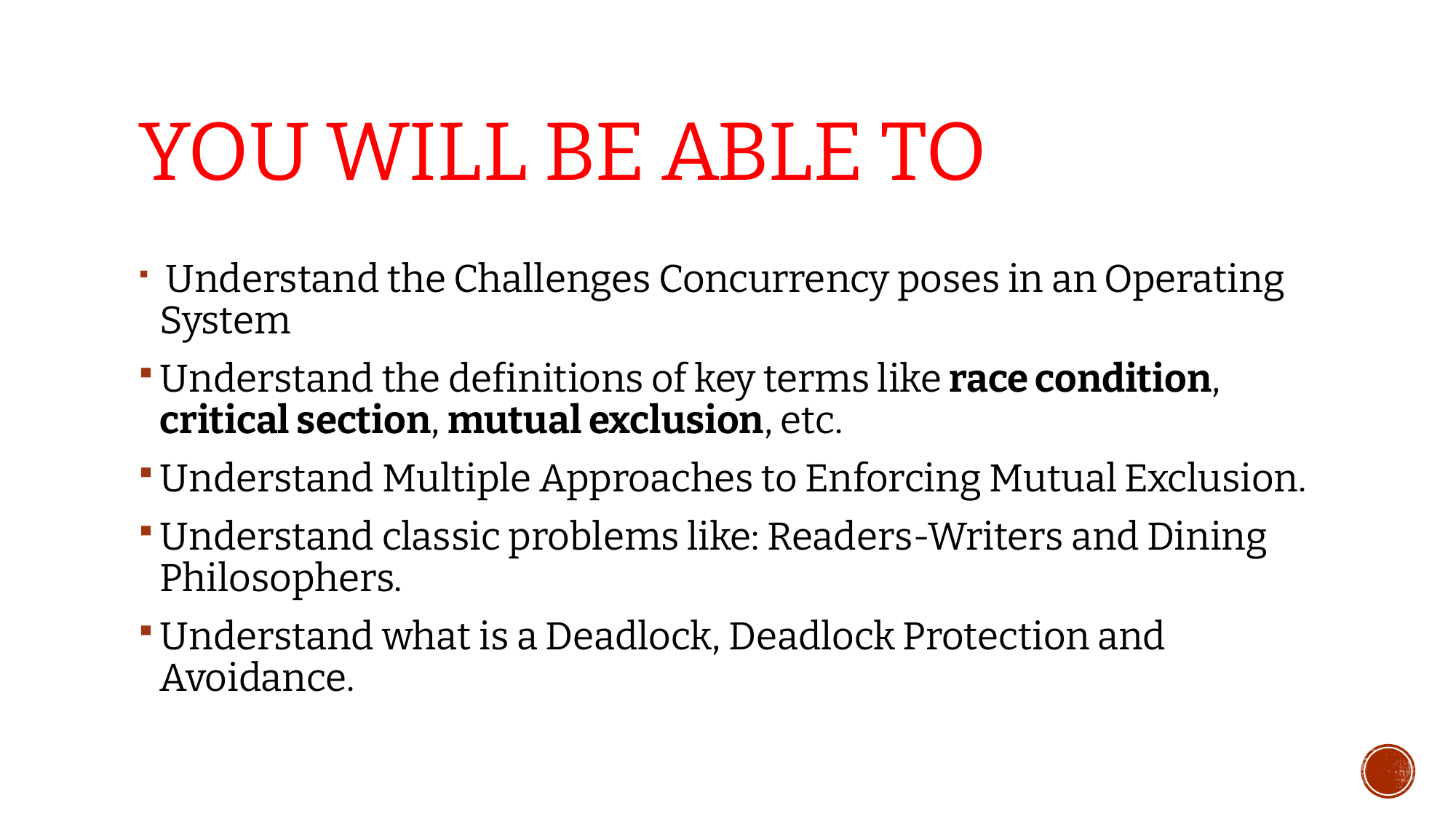

# You will be able to
 Understand the Challenges Concurrency poses in an Operating System
Understand the definitions of key terms like race condition, critical section, mutual exclusion, etc.
Understand Multiple Approaches to Enforcing Mutual Exclusion.
Understand classic problems like: Readers-Writers and Dining Philosophers.
Understand what is a Deadlock, Deadlock Protection and Avoidance.